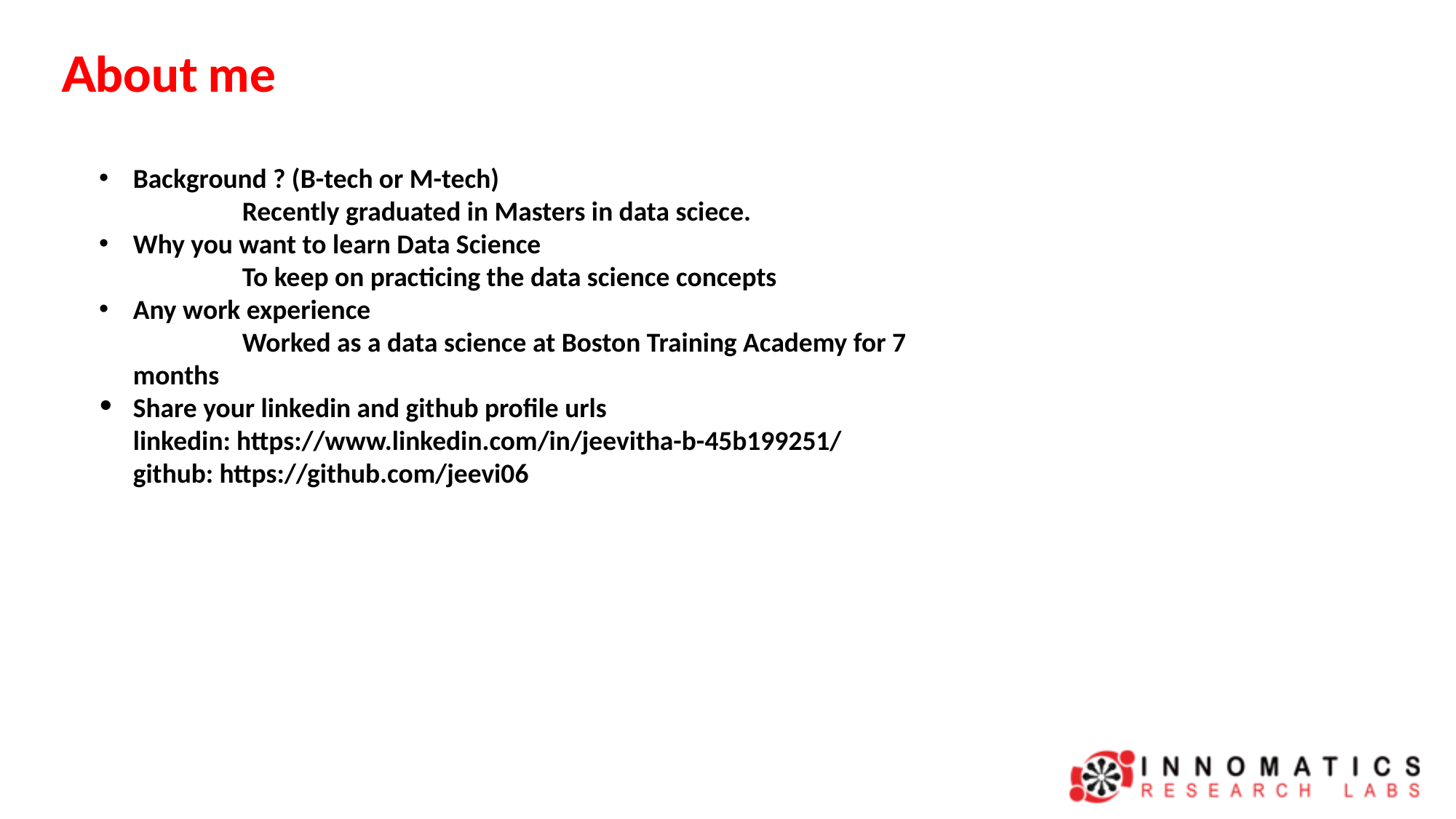

About me
Background ? (B-tech or M-tech)
	Recently graduated in Masters in data sciece.
Why you want to learn Data Science
	To keep on practicing the data science concepts
Any work experience
	Worked as a data science at Boston Training Academy for 7 months
Share your linkedin and github profile urls
linkedin: https://www.linkedin.com/in/jeevitha-b-45b199251/
github: https://github.com/jeevi06